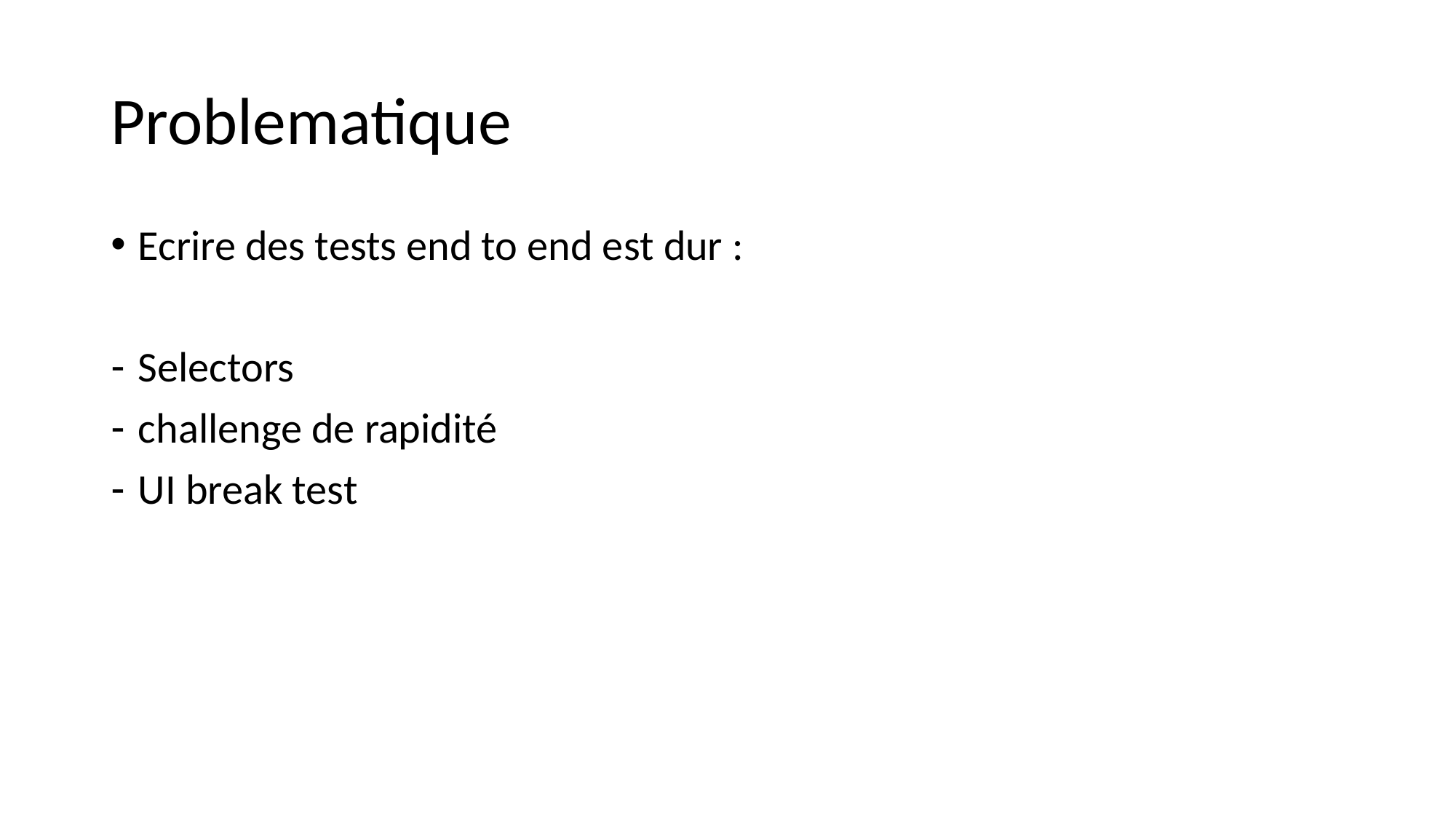

# Problematique
Ecrire des tests end to end est dur :

Selectors
challenge de rapidité
UI break test